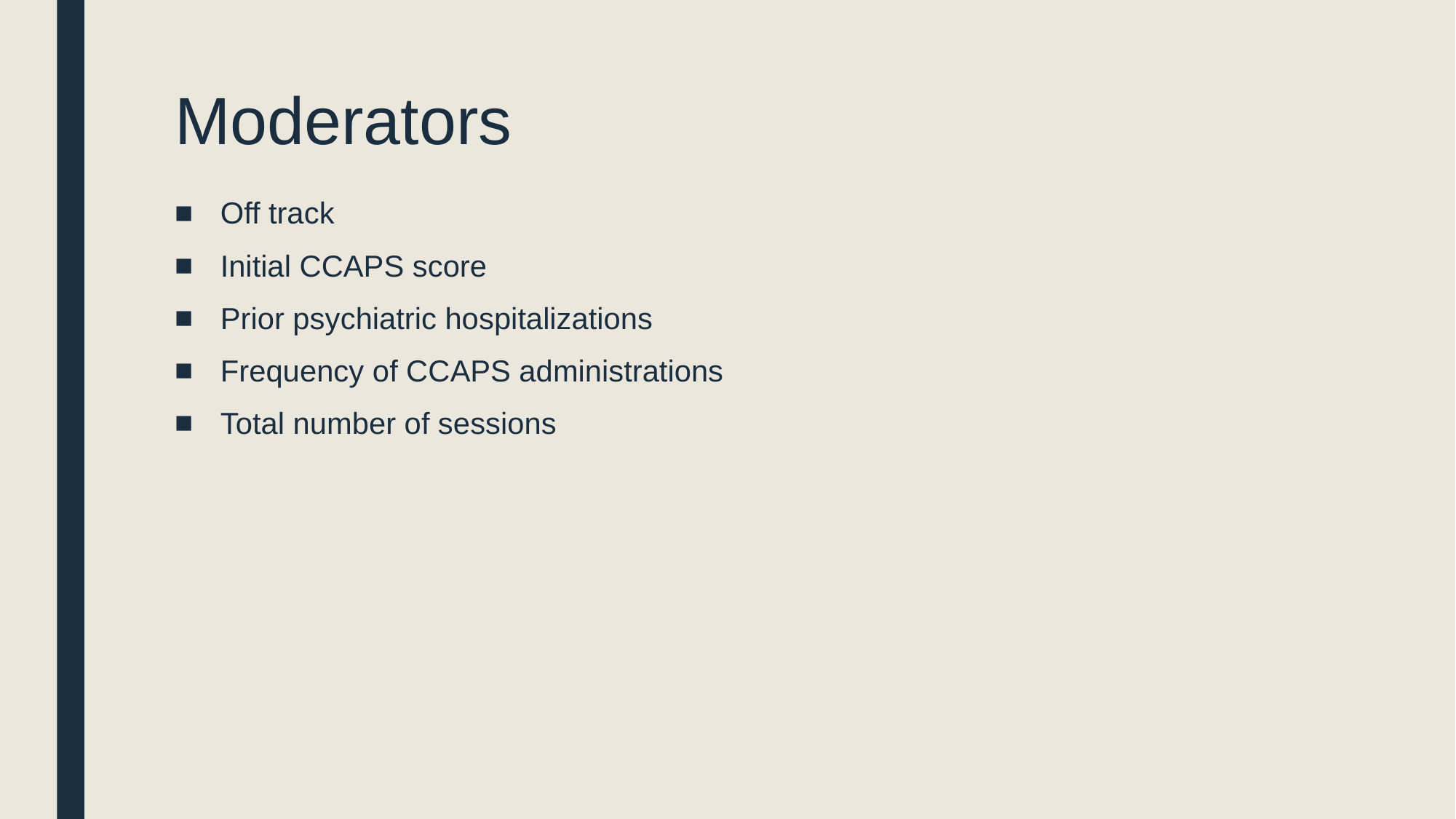

# Moderators
Off track
Initial CCAPS score
Prior psychiatric hospitalizations
Frequency of CCAPS administrations
Total number of sessions